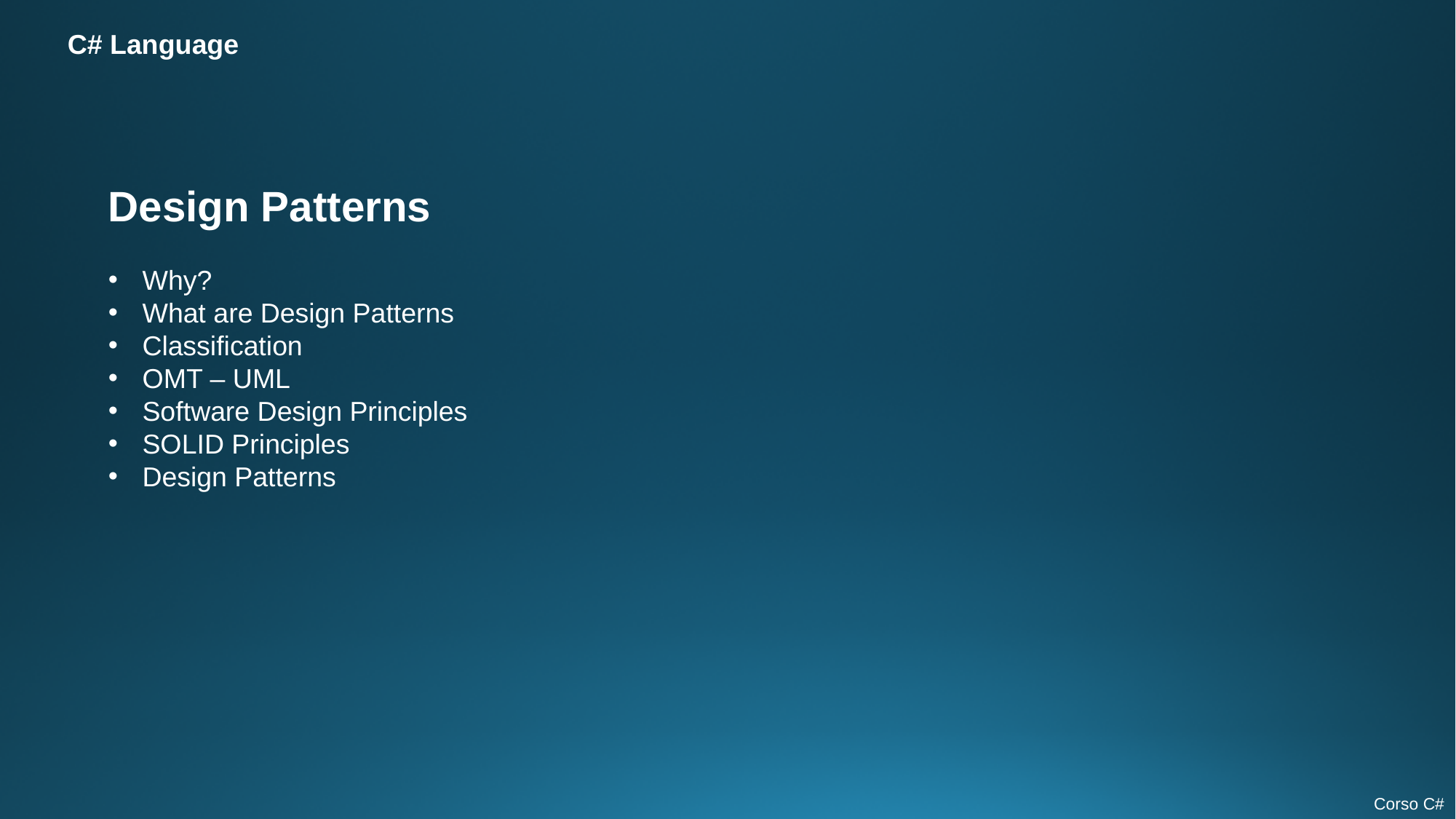

C# Language
Design Patterns

Why?
What are Design Patterns
Classification
OMT – UML
Software Design Principles
SOLID Principles
Design Patterns
Corso C#